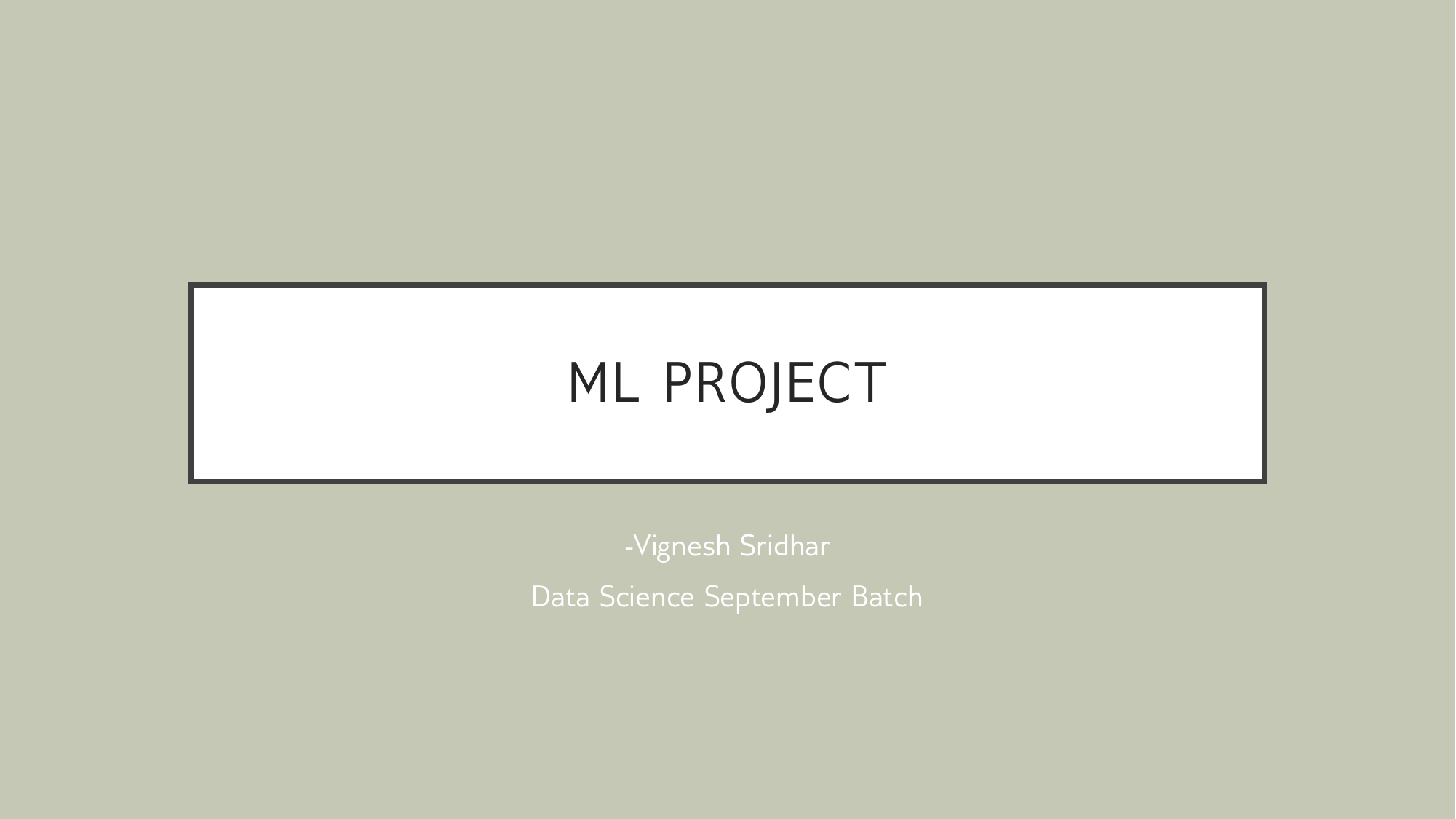

# mL Project
-Vignesh Sridhar
Data Science September Batch